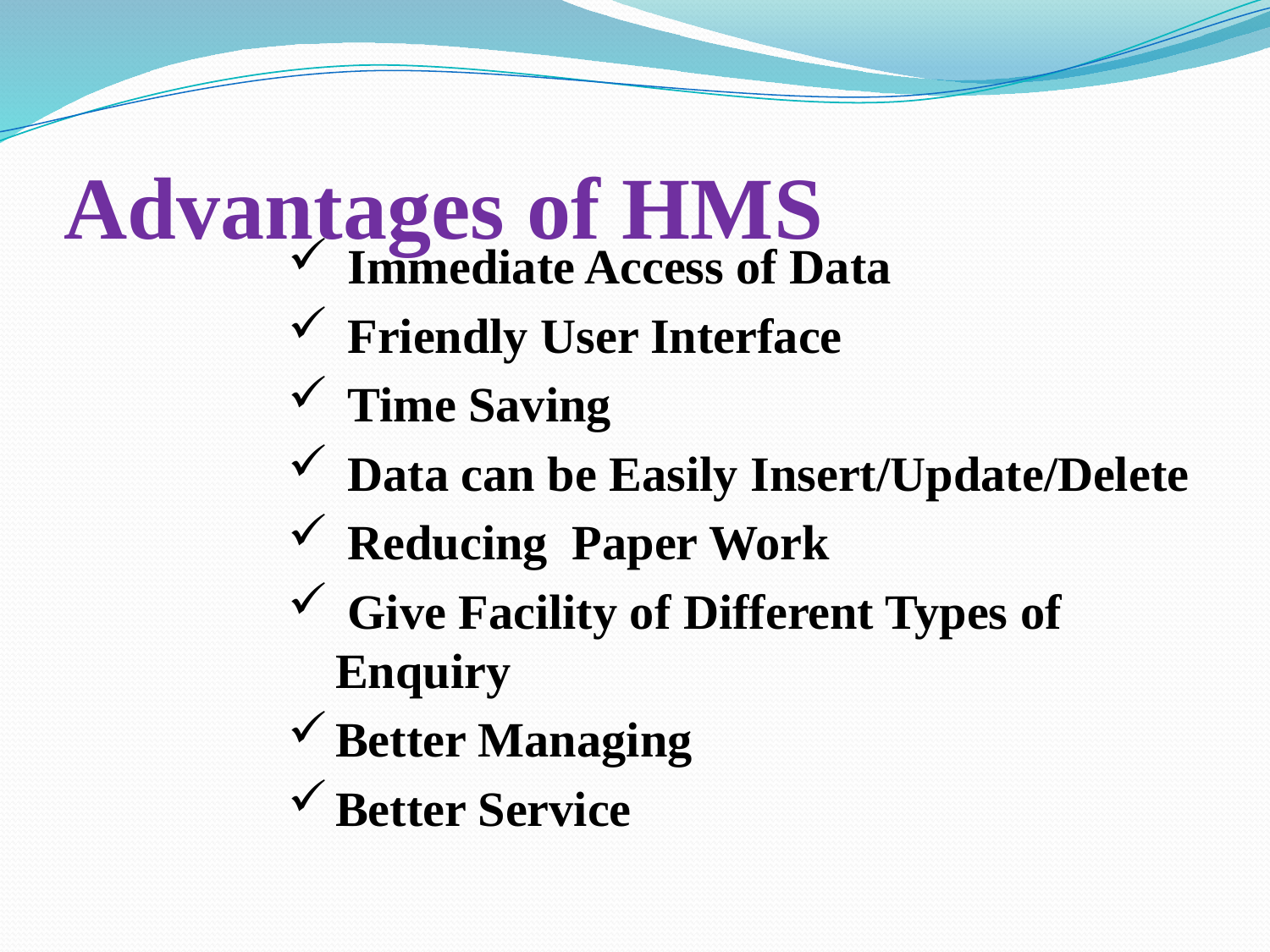

# Advantages of HMS
 Immediate Access of Data
 Friendly User Interface
 Time Saving
 Data can be Easily Insert/Update/Delete
 Reducing  Paper Work
 Give Facility of Different Types of Enquiry
Better Managing
Better Service